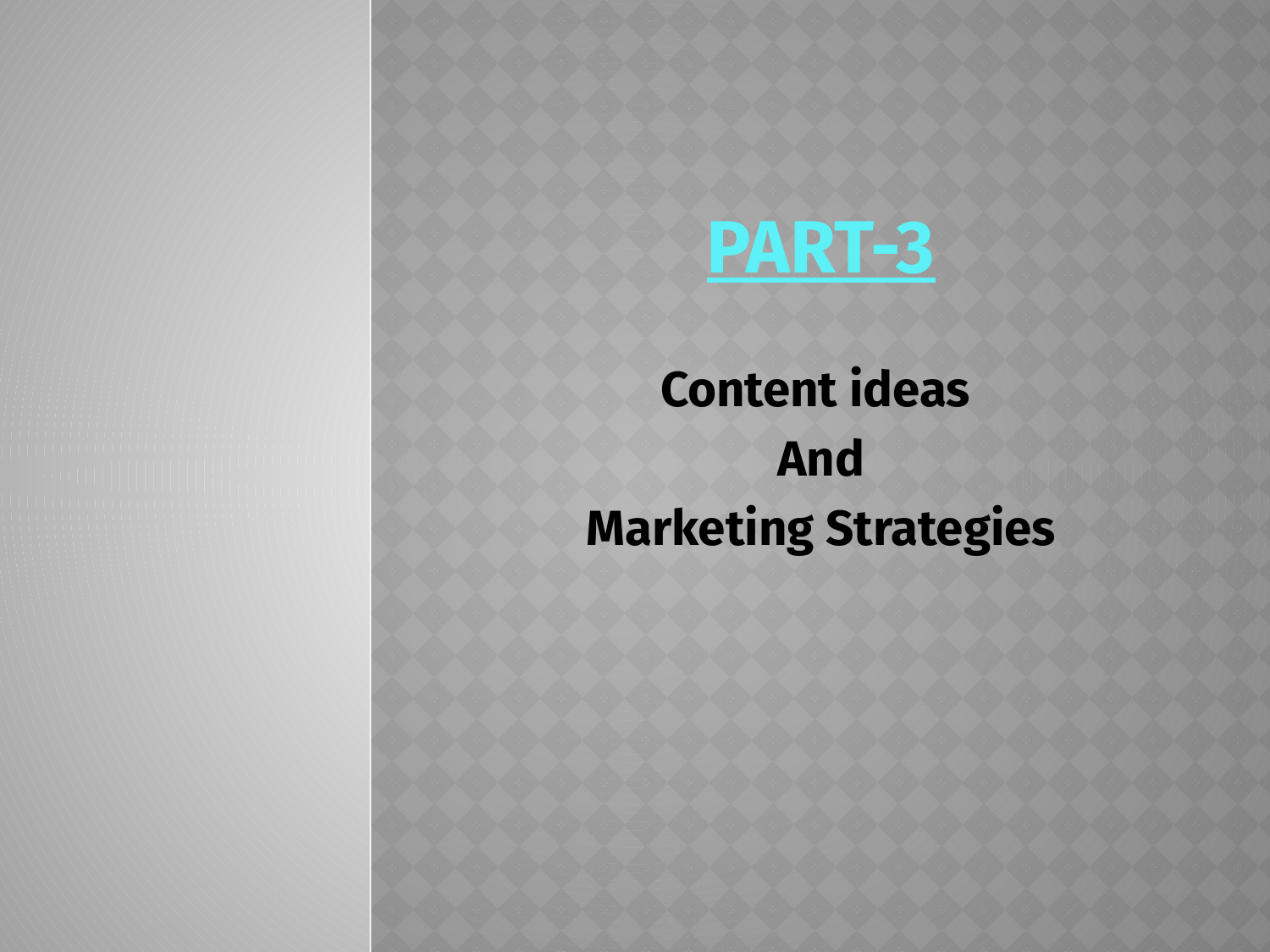

# PART-3
Content ideas
And
Marketing Strategies